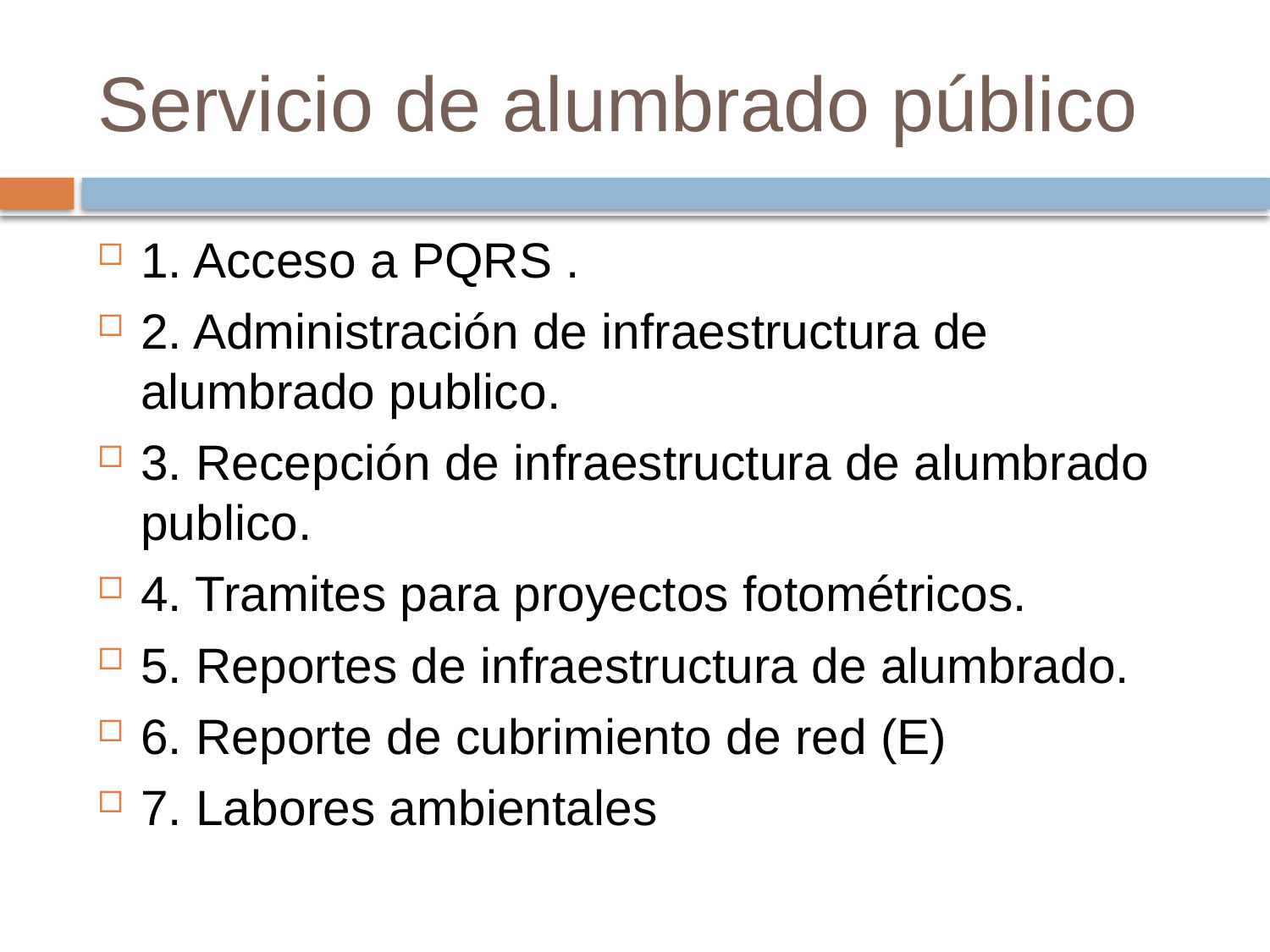

# Servicio de alumbrado público
1. Acceso a PQRS .
2. Administración de infraestructura de alumbrado publico.
3. Recepción de infraestructura de alumbrado publico.
4. Tramites para proyectos fotométricos.
5. Reportes de infraestructura de alumbrado.
6. Reporte de cubrimiento de red (E)
7. Labores ambientales